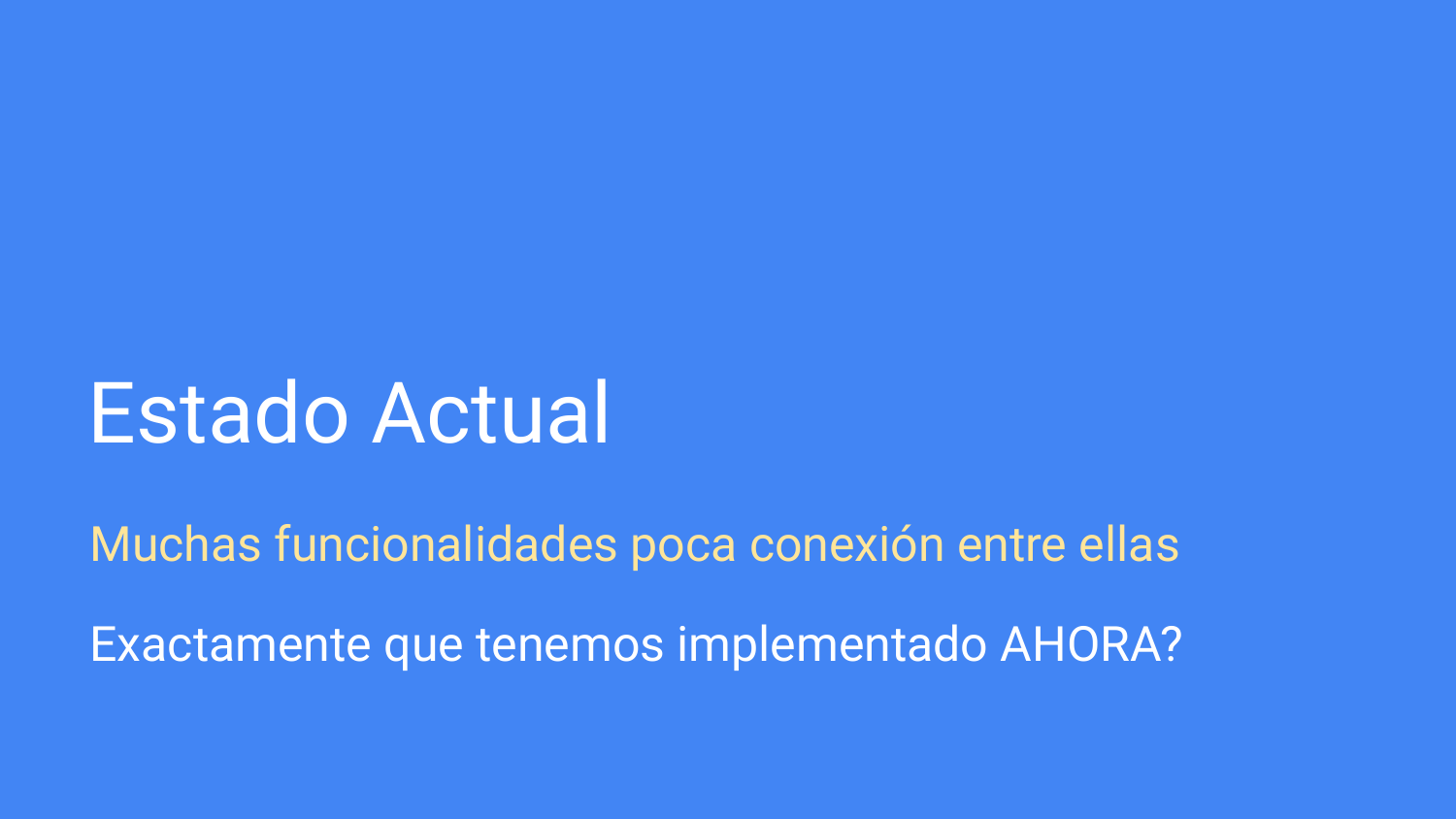

# Estado Actual
Muchas funcionalidades poca conexión entre ellas
Exactamente que tenemos implementado AHORA?